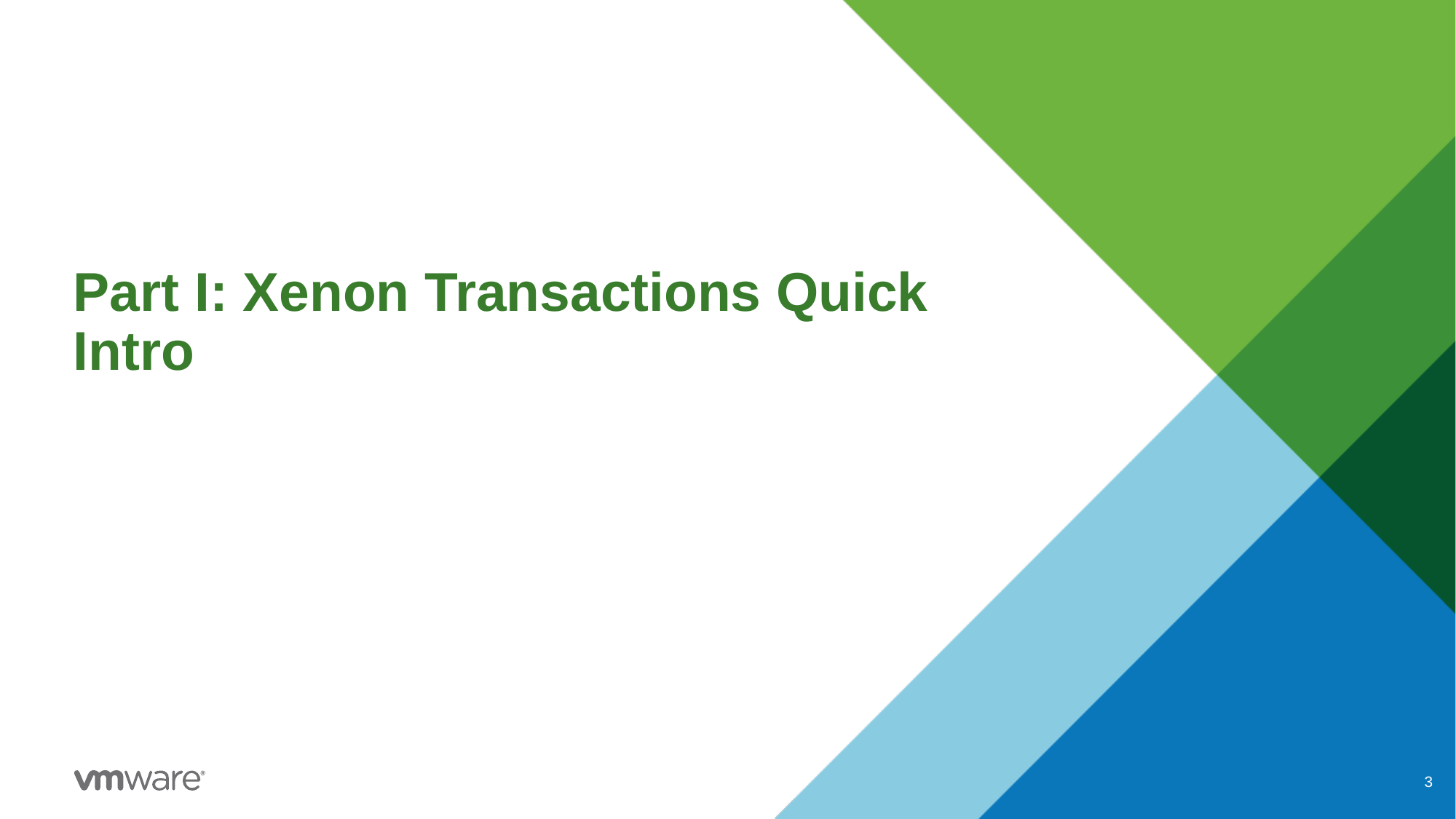

# Part I: Xenon Transactions Quick Intro

3